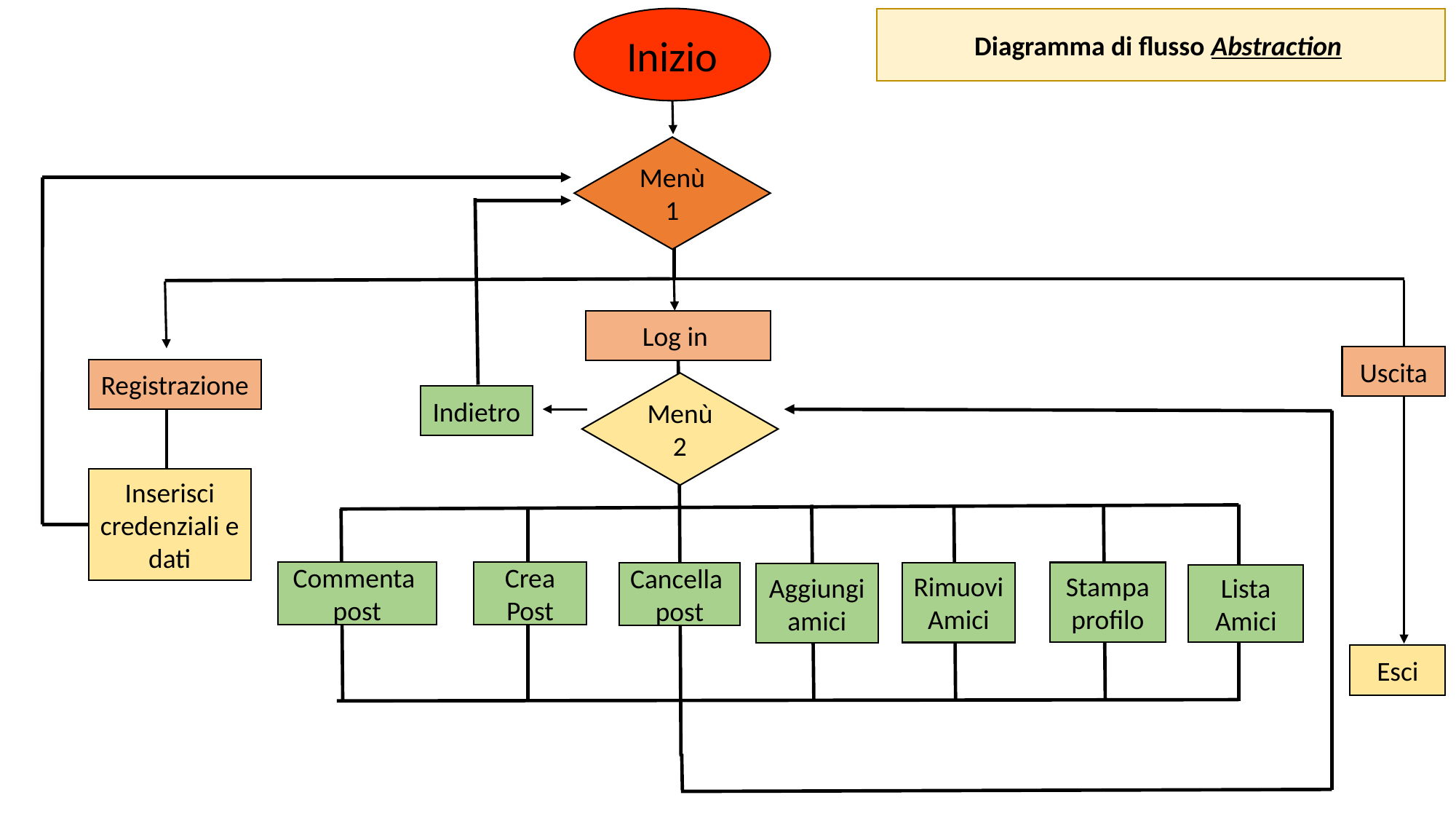

Inizio
Diagramma di flusso Abstraction
Menù 1
Log in
Uscita
Registrazione
Menù 2
Indietro
Inserisci
credenziali e dati
Commenta
post
Crea Post
Cancella
post
Stampa
profilo
Rimuovi
Amici
Aggiungi
amici
Lista
Amici
Esci